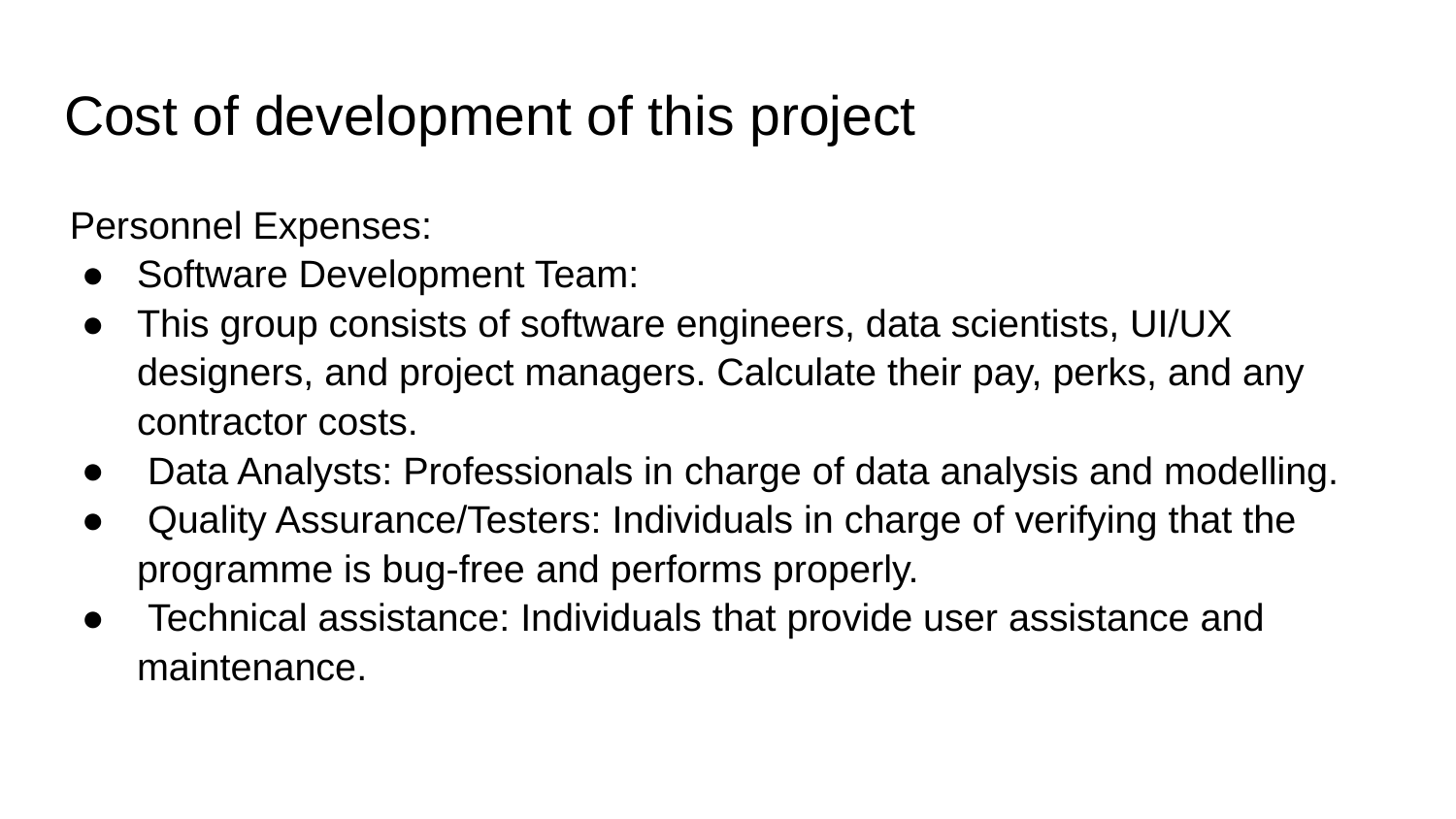

# Cost of development of this project
 Personnel Expenses:
Software Development Team:
This group consists of software engineers, data scientists, UI/UX designers, and project managers. Calculate their pay, perks, and any contractor costs.
 Data Analysts: Professionals in charge of data analysis and modelling.
 Quality Assurance/Testers: Individuals in charge of verifying that the programme is bug-free and performs properly.
 Technical assistance: Individuals that provide user assistance and maintenance.